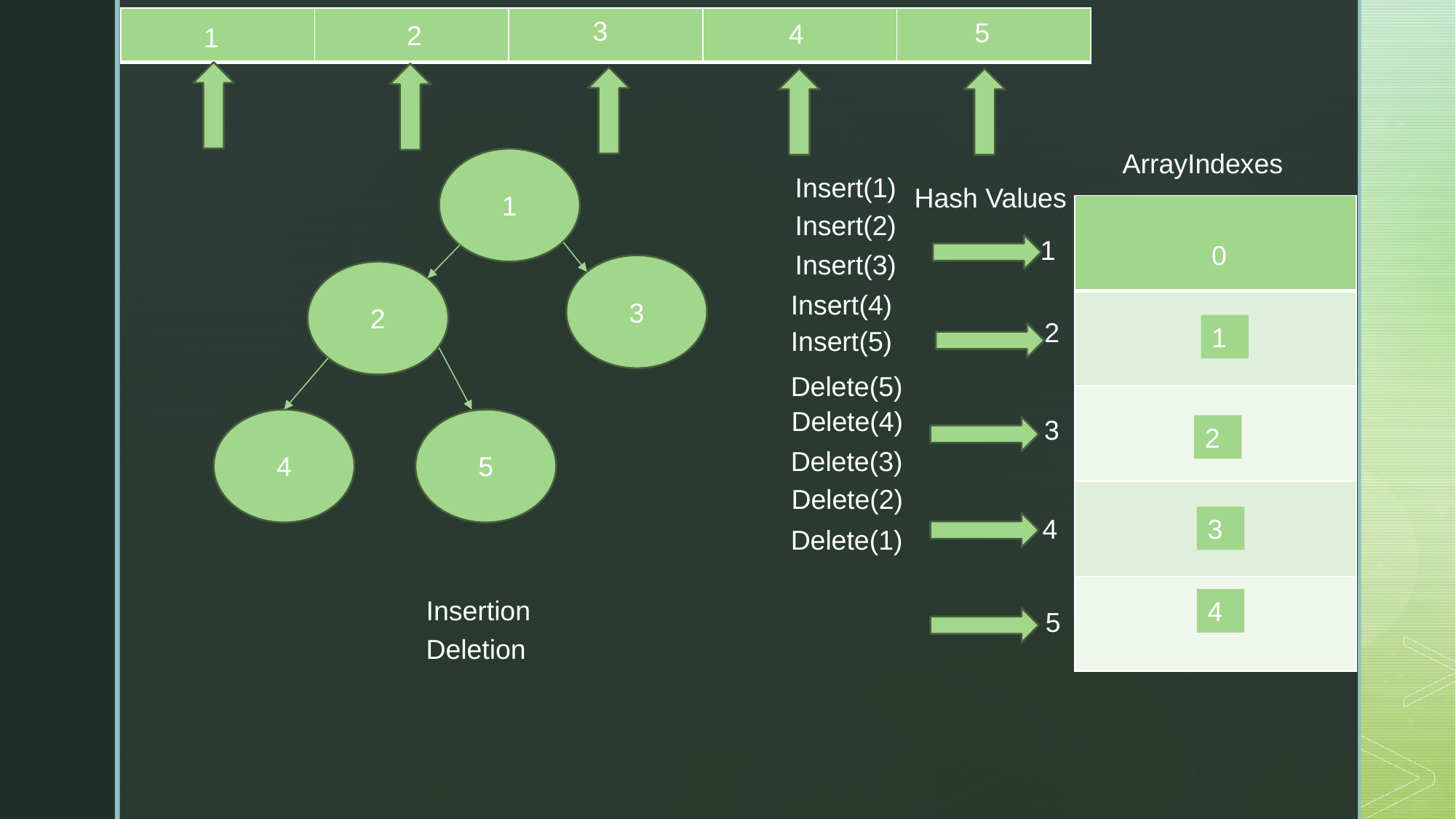

|  |  |  |  |  |
| --- | --- | --- | --- | --- |
3
5
4
2
1

ArrayIndexes
1
Insert(1)
Hash Values
|  |
| --- |
|  |
|  |
|  |
|  |
Insert(2)
1
0

Insert(3)
3
2
Insert(4)
2
1
Insert(5)

Delete(5)
Delete(4)
3
4
5
2

Delete(3)
Delete(2)
4
3

Delete(1)
Insertion
4
5

Deletion